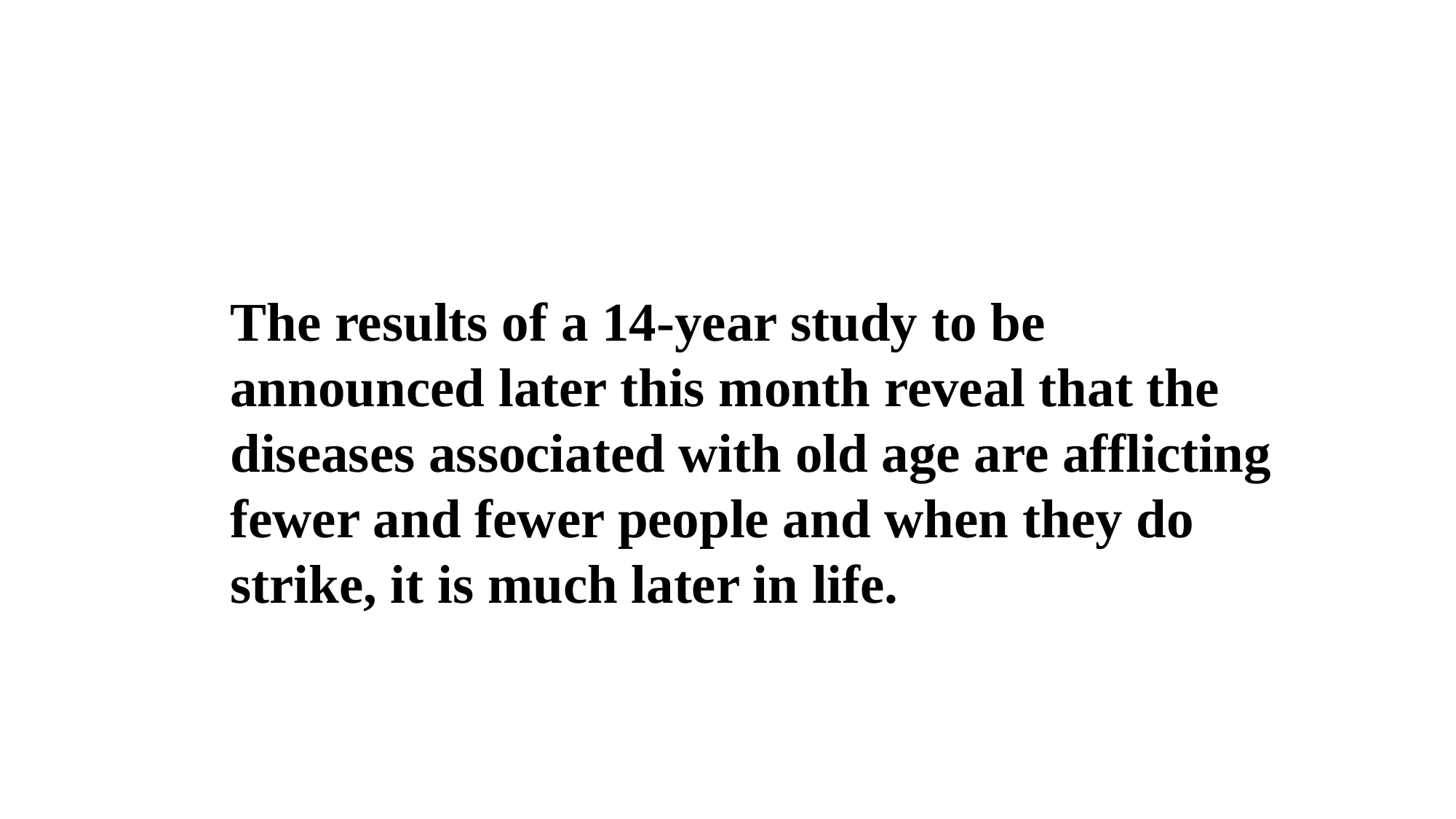

The results of a 14-year study to be announced later this month reveal that the diseases associated with old age are afflicting fewer and fewer people and when they do strike, it is much later in life.